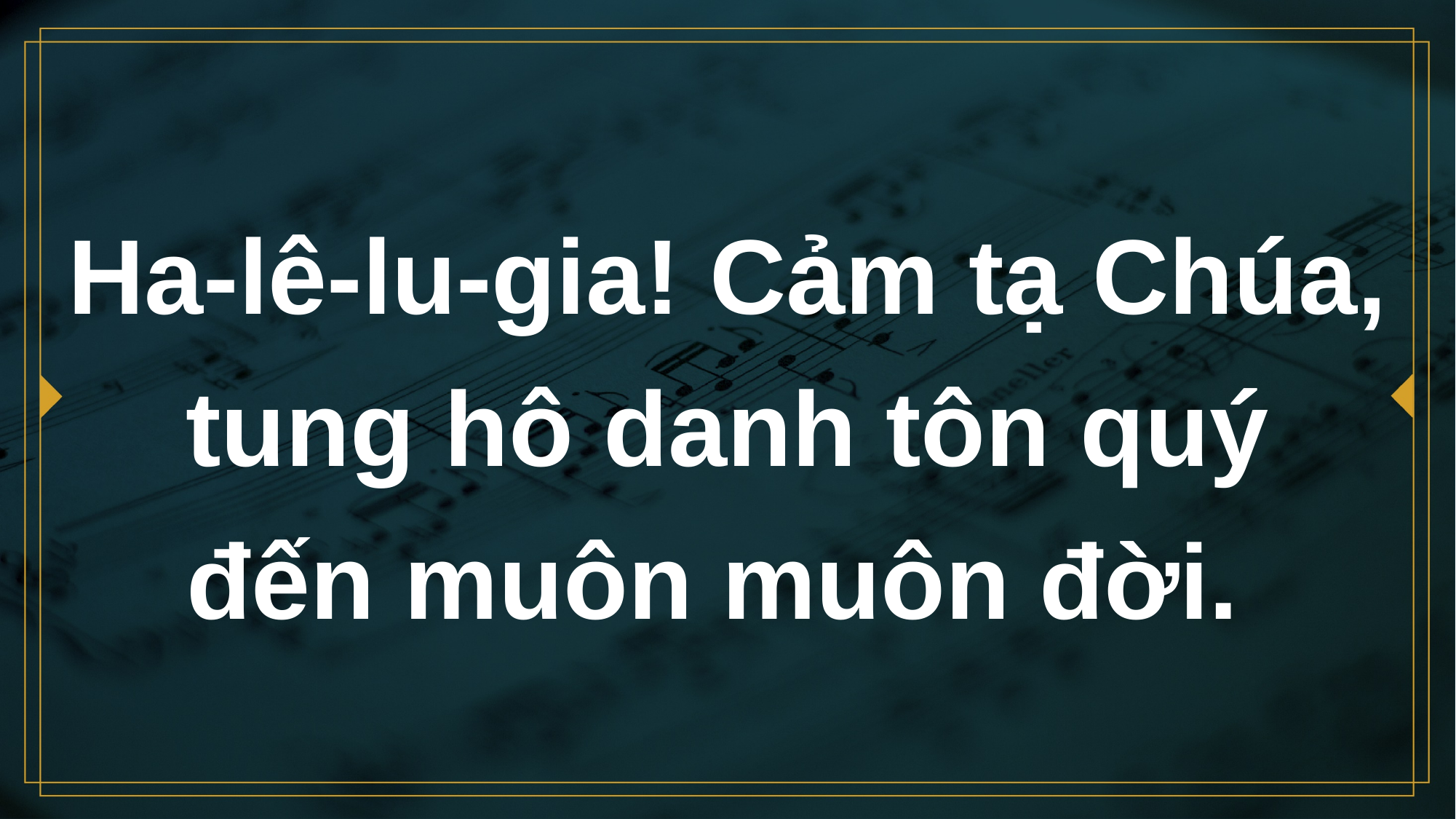

# Ha-lê-lu-gia! Cảm tạ Chúa,
tung hô danh tôn quý
đến muôn muôn đời.